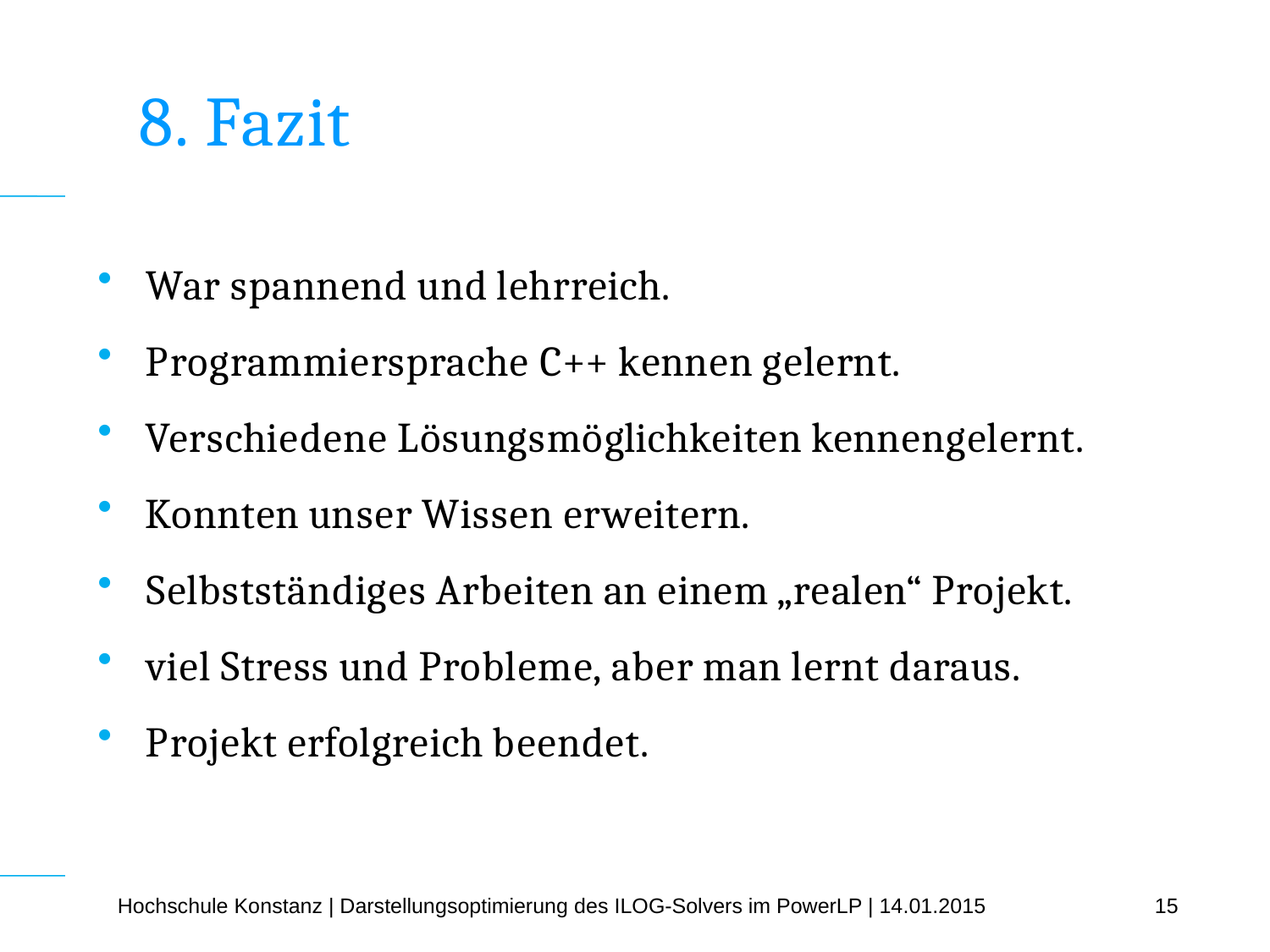

# 8. Fazit
War spannend und lehrreich.
Programmiersprache C++ kennen gelernt.
Verschiedene Lösungsmöglichkeiten kennengelernt.
Konnten unser Wissen erweitern.
Selbstständiges Arbeiten an einem „realen“ Projekt.
viel Stress und Probleme, aber man lernt daraus.
Projekt erfolgreich beendet.

Hochschule Konstanz | Darstellungsoptimierung des ILOG-Solvers im PowerLP | 14.01.2015
15